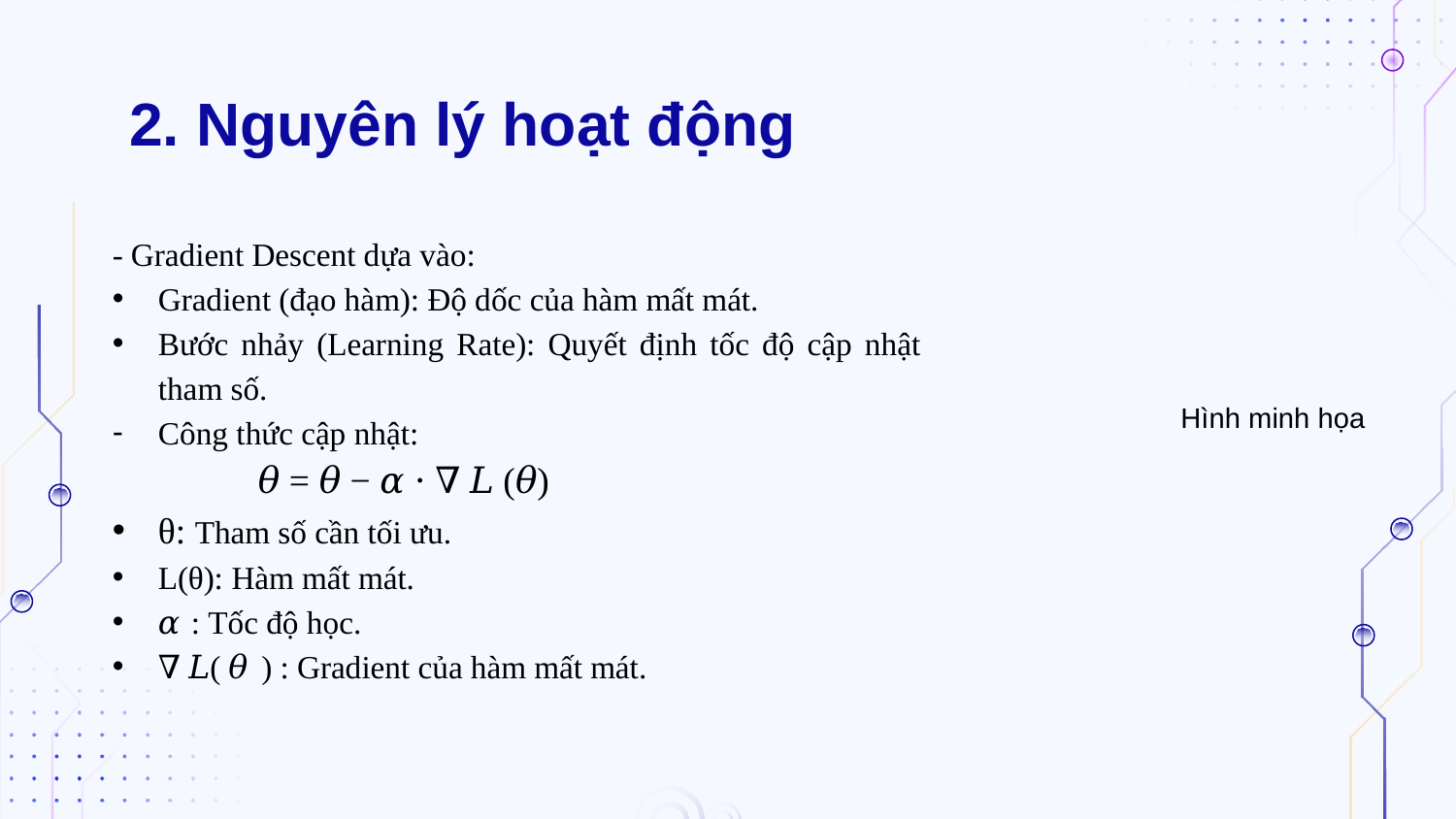

# 2. Nguyên lý hoạt động
- Gradient Descent dựa vào:
Gradient (đạo hàm): Độ dốc của hàm mất mát.
Bước nhảy (Learning Rate): Quyết định tốc độ cập nhật tham số.
Công thức cập nhật:
	𝜃 = 𝜃 − 𝛼 ⋅ ∇ 𝐿 (𝜃)
θ: Tham số cần tối ưu.
L(θ): Hàm mất mát.
𝛼 : Tốc độ học.
∇ 𝐿( 𝜃 ) : Gradient của hàm mất mát.
Hình minh họa